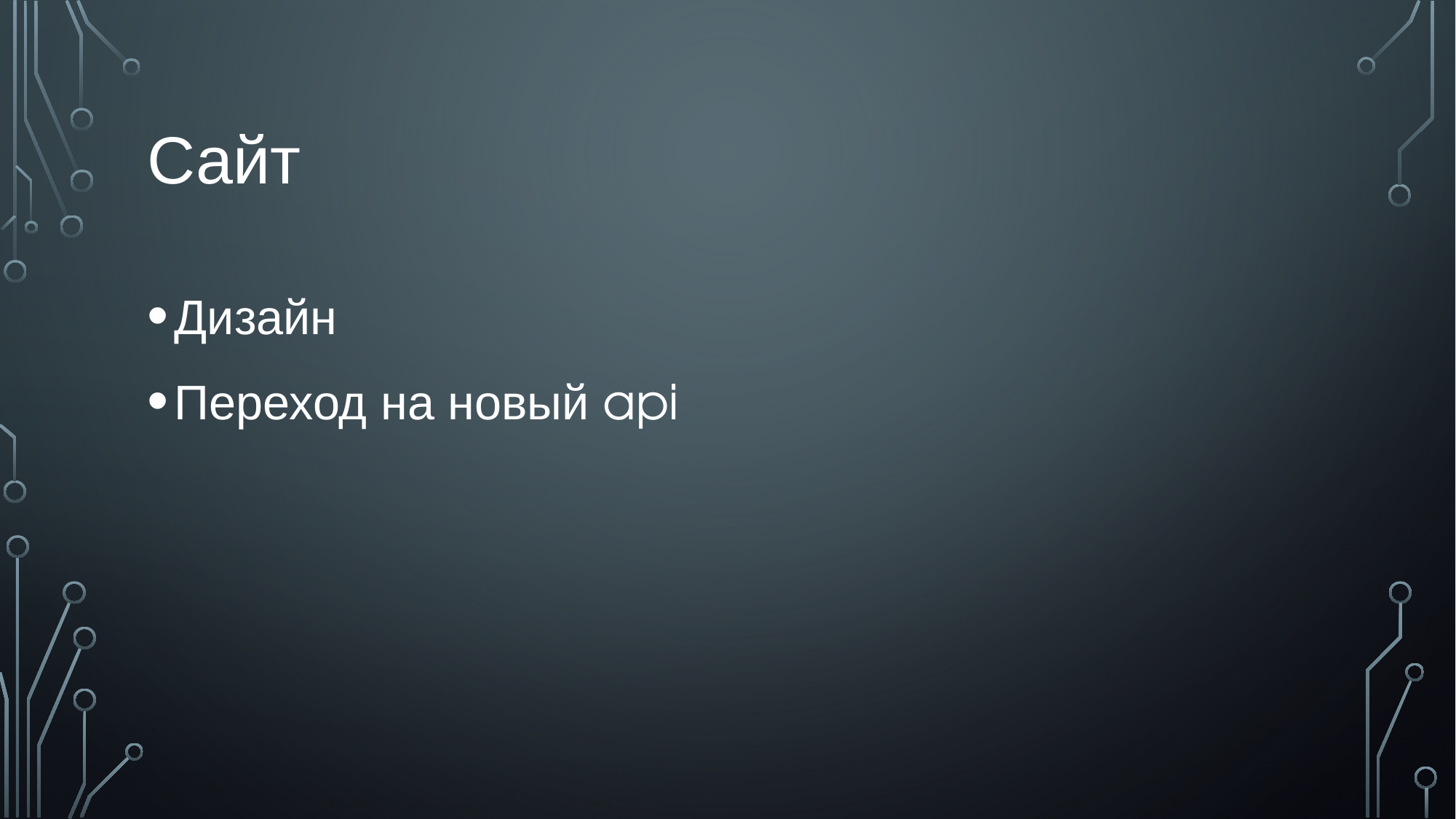

# Сайт
Дизайн
Переход на новый api